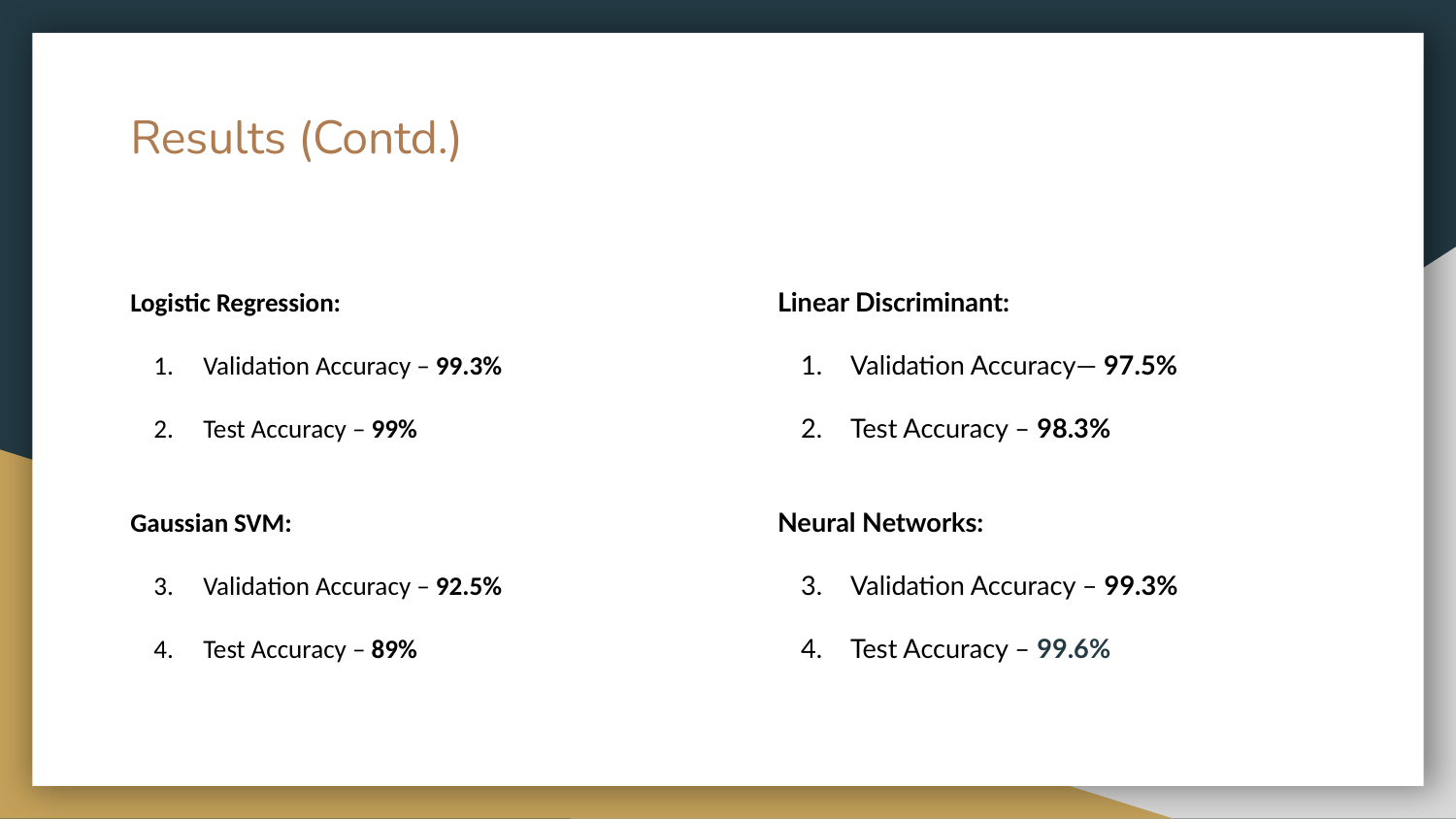

# Results (Contd.)
Logistic Regression:

Validation Accuracy – 99.3%

Test Accuracy – 99%

Gaussian SVM:

Validation Accuracy – 92.5%

Test Accuracy – 89%

Linear Discriminant:

Validation Accuracy— 97.5%

Test Accuracy – 98.3%

Neural Networks:

Validation Accuracy – 99.3%

Test Accuracy – 99.6%